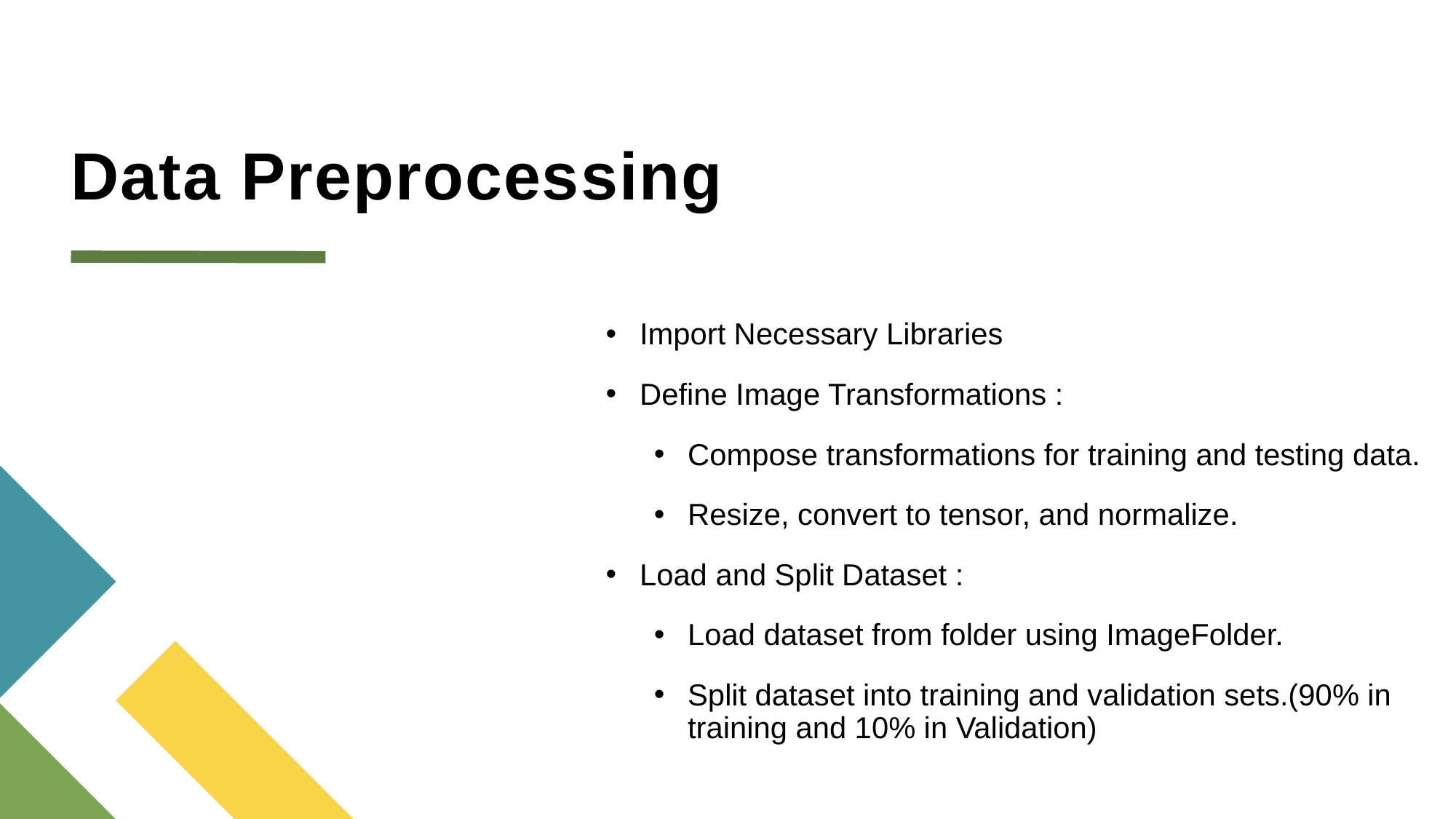

# Data Preprocessing
Import Necessary Libraries
Define Image Transformations :
Compose transformations for training and testing data.
Resize, convert to tensor, and normalize.
Load and Split Dataset :
Load dataset from folder using ImageFolder.
Split dataset into training and validation sets.(90% in training and 10% in Validation)